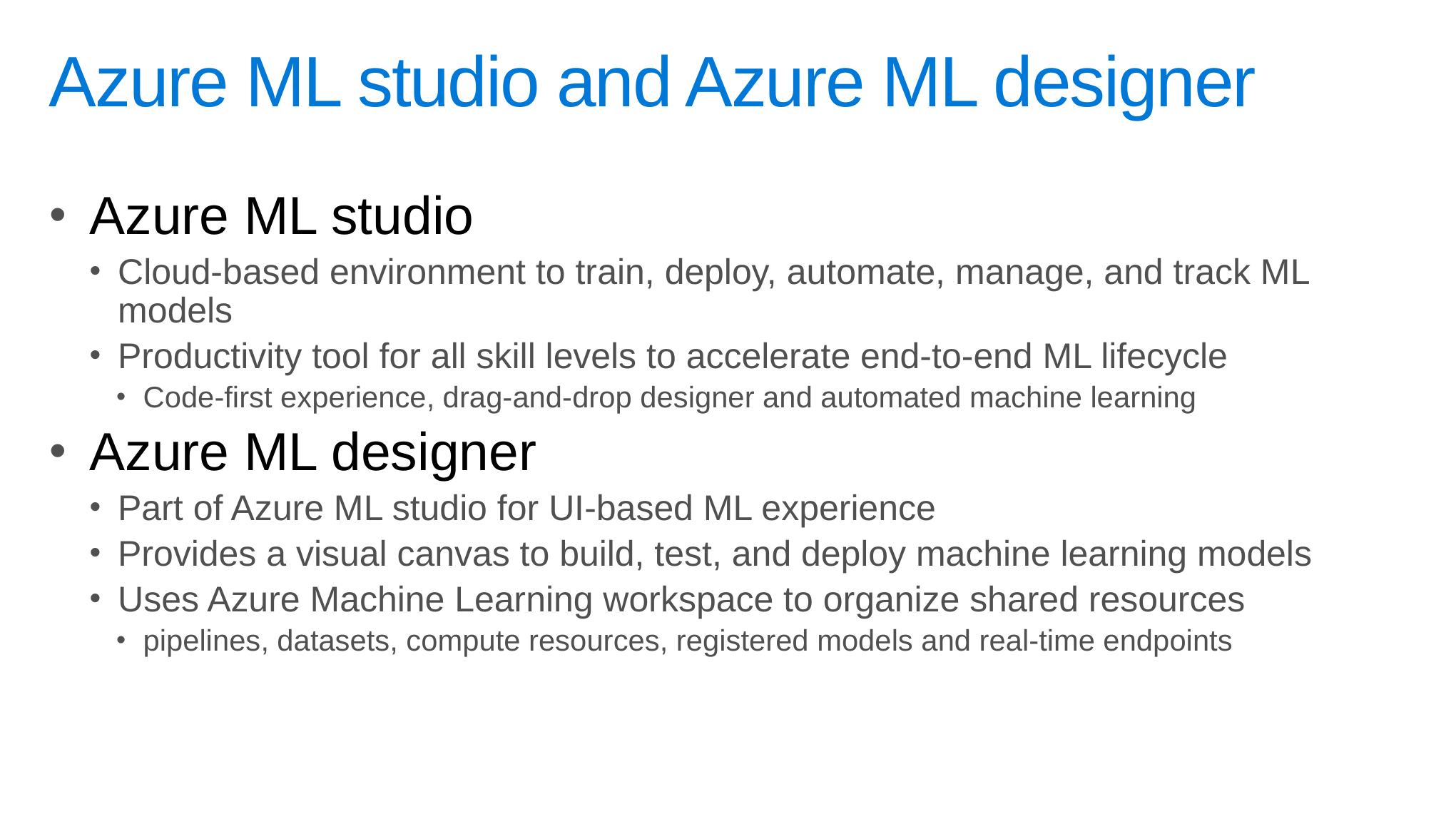

# Azure ML studio and Azure ML designer cience?

Azure ML studio
Cloud-based environment to train, deploy, automate, manage, and track ML models
Productivity tool for all skill levels to accelerate end-to-end ML lifecycle
Code-first experience, drag-and-drop designer and automated machine learning
Azure ML designer
Part of Azure ML studio for UI-based ML experience
Provides a visual canvas to build, test, and deploy machine learning models
Uses Azure Machine Learning workspace to organize shared resources
pipelines, datasets, compute resources, registered models and real-time endpoints